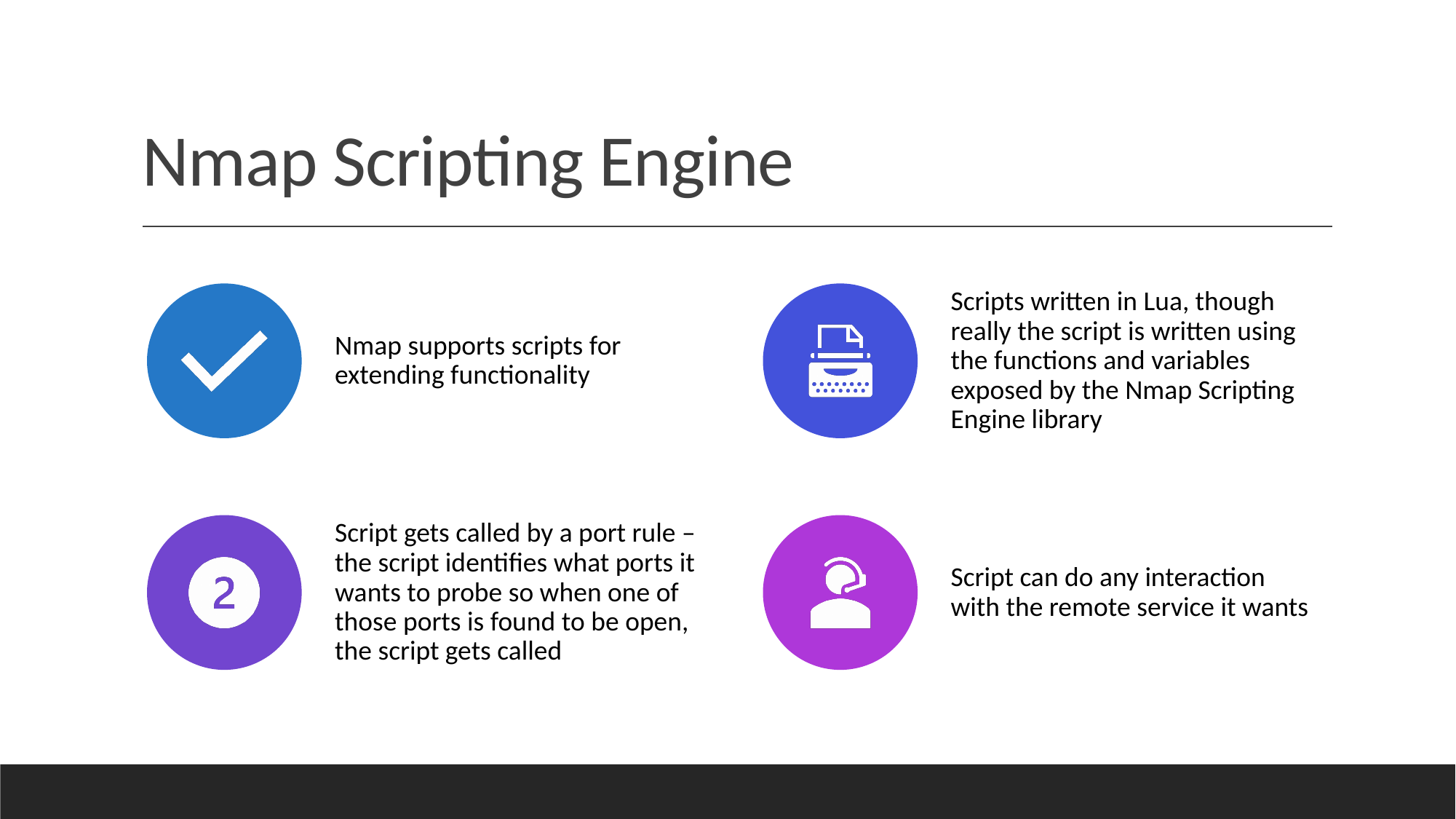

# Nmap Scripting Engine
Nmap supports scripts for extending functionality
Scripts written in Lua, though really the script is written using the functions and variables exposed by the Nmap Scripting Engine library
Script gets called by a port rule – the script identifies what ports it wants to probe so when one of those ports is found to be open, the script gets called
Script can do any interaction with the remote service it wants